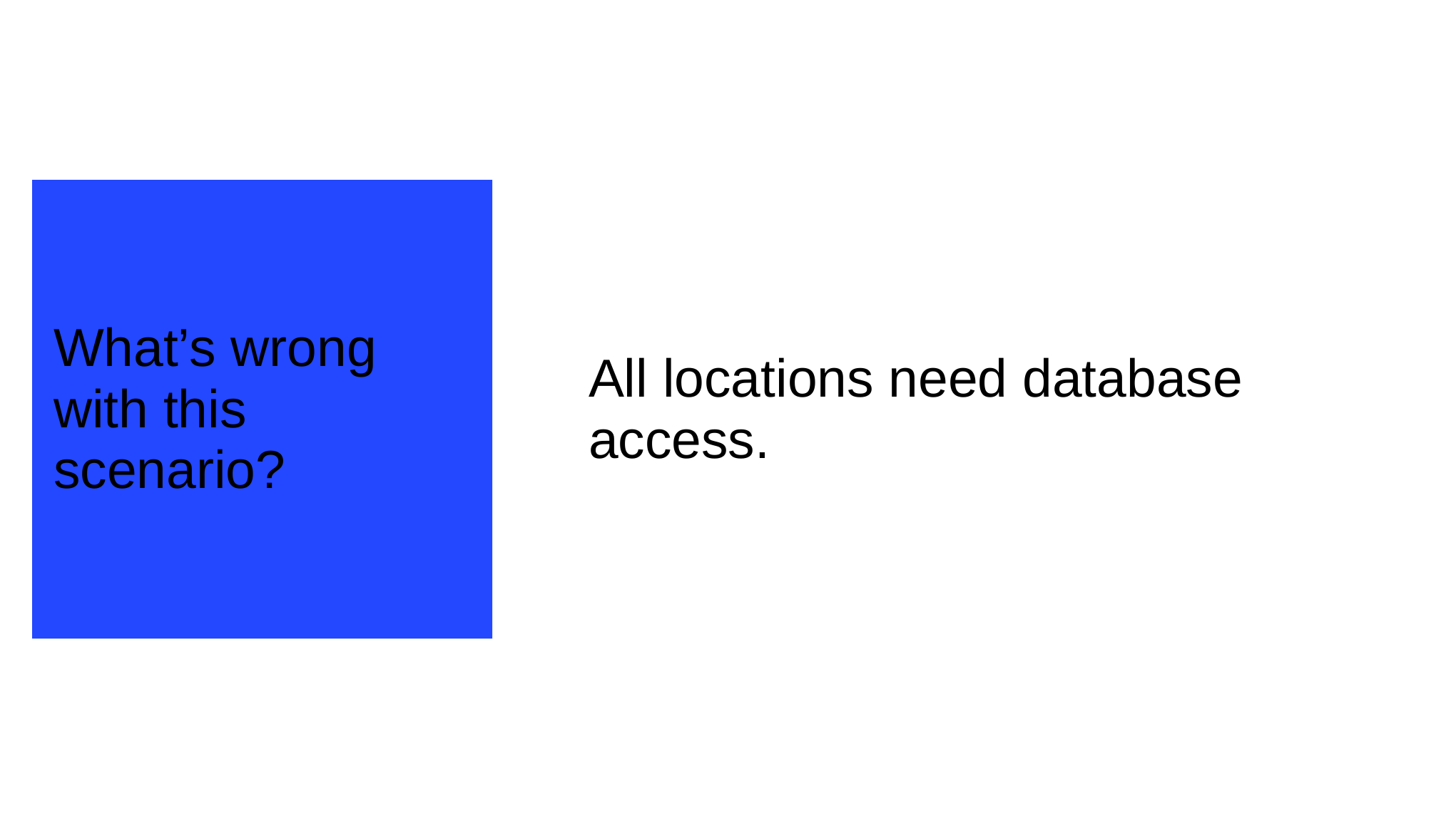

# What’s wrong with this scenario?
All locations need database access.